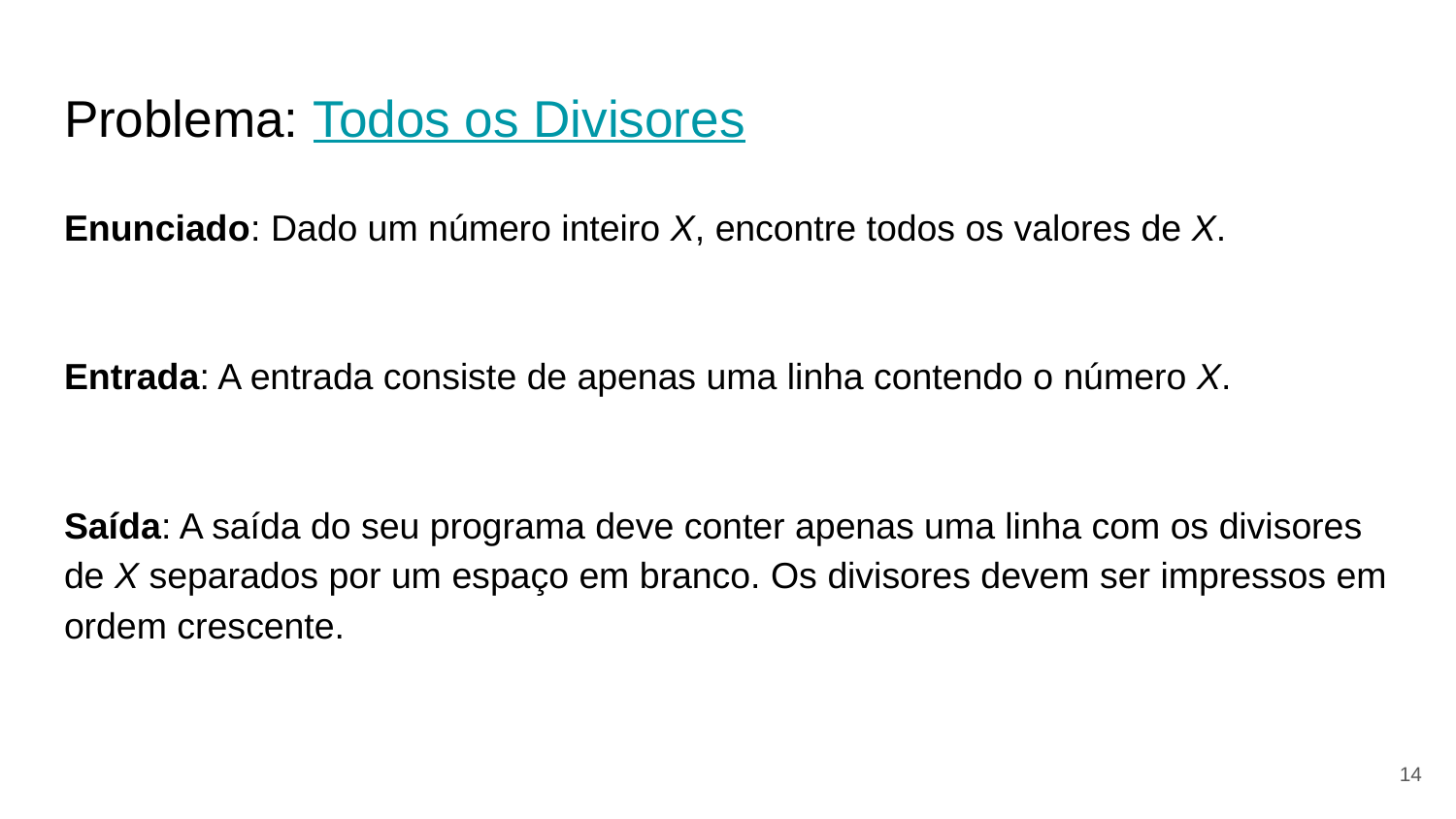

# Problema: Todos os Divisores
Enunciado: Dado um número inteiro X, encontre todos os valores de X.

Entrada: A entrada consiste de apenas uma linha contendo o número X.

Saída: A saída do seu programa deve conter apenas uma linha com os divisores de X separados por um espaço em branco. Os divisores devem ser impressos em ordem crescente.
14